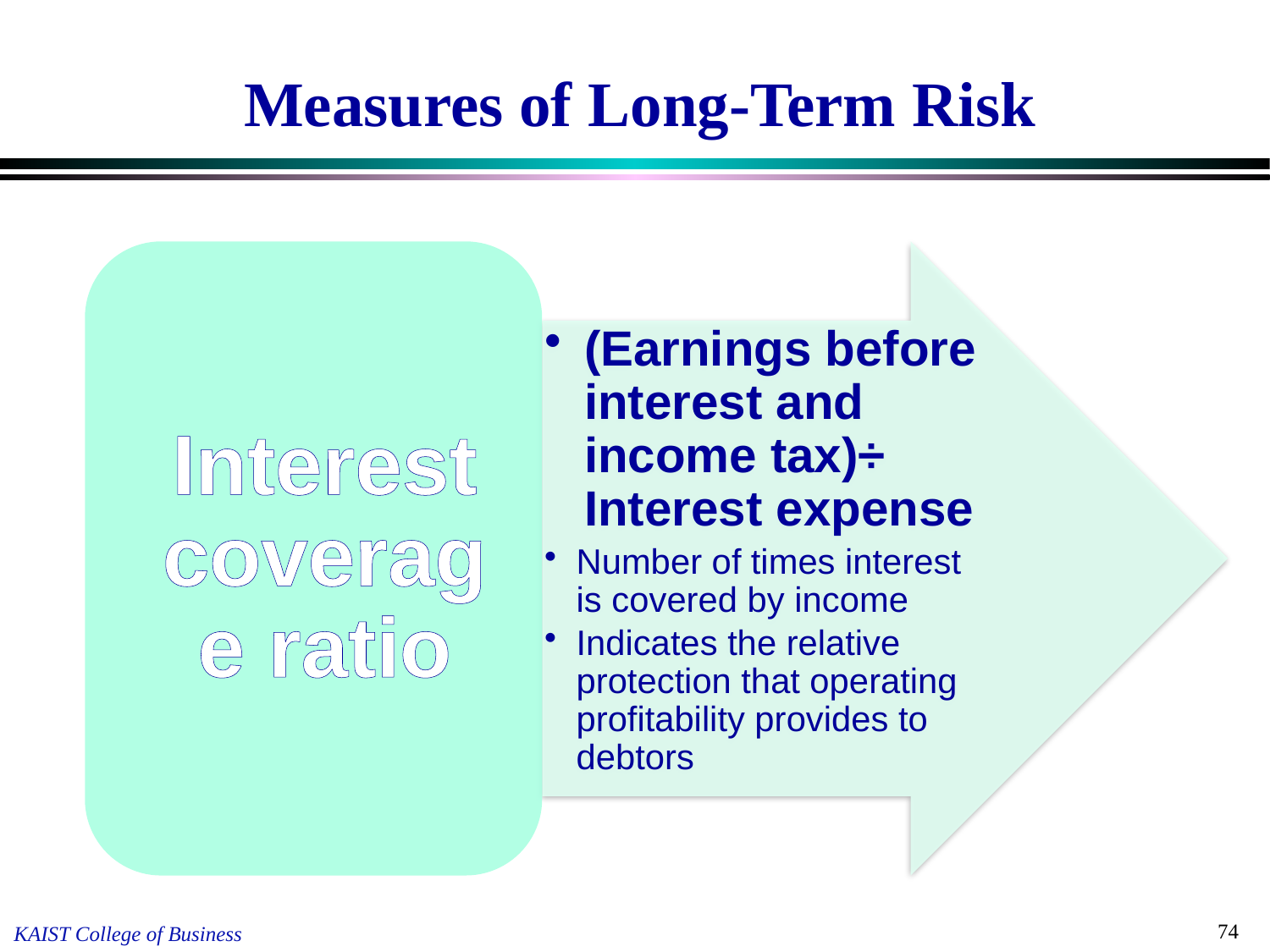

# Measures of Long-Term Risk
(Earnings before interest and income tax)÷ Interest expense
Number of times interest is covered by income
Indicates the relative protection that operating profitability provides to debtors
Interest coverage ratio